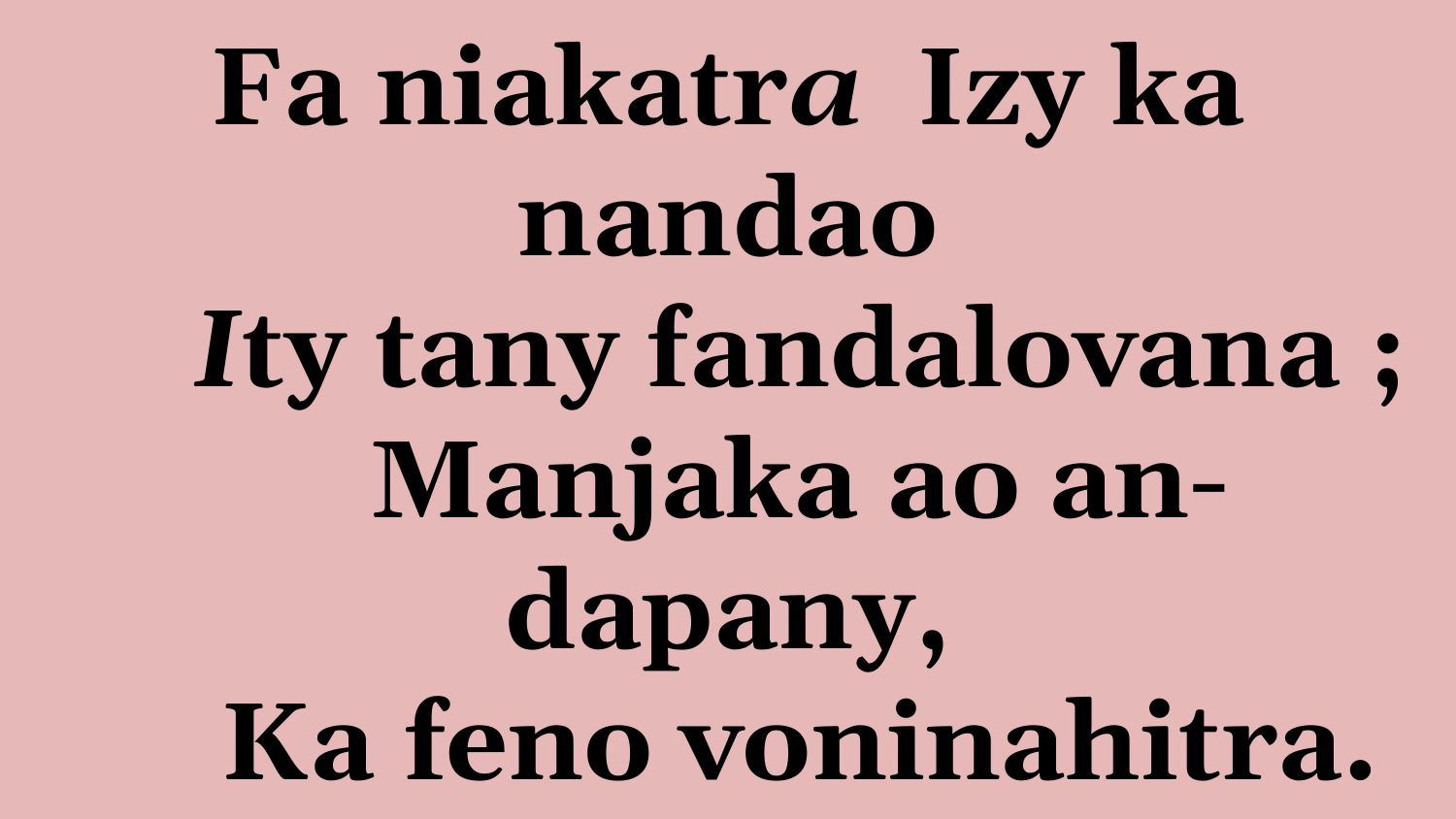

# Fa niakatra  Izy ka nandao Ity tany fandalovana ; Manjaka ao an-dapany, Ka feno voninahitra.